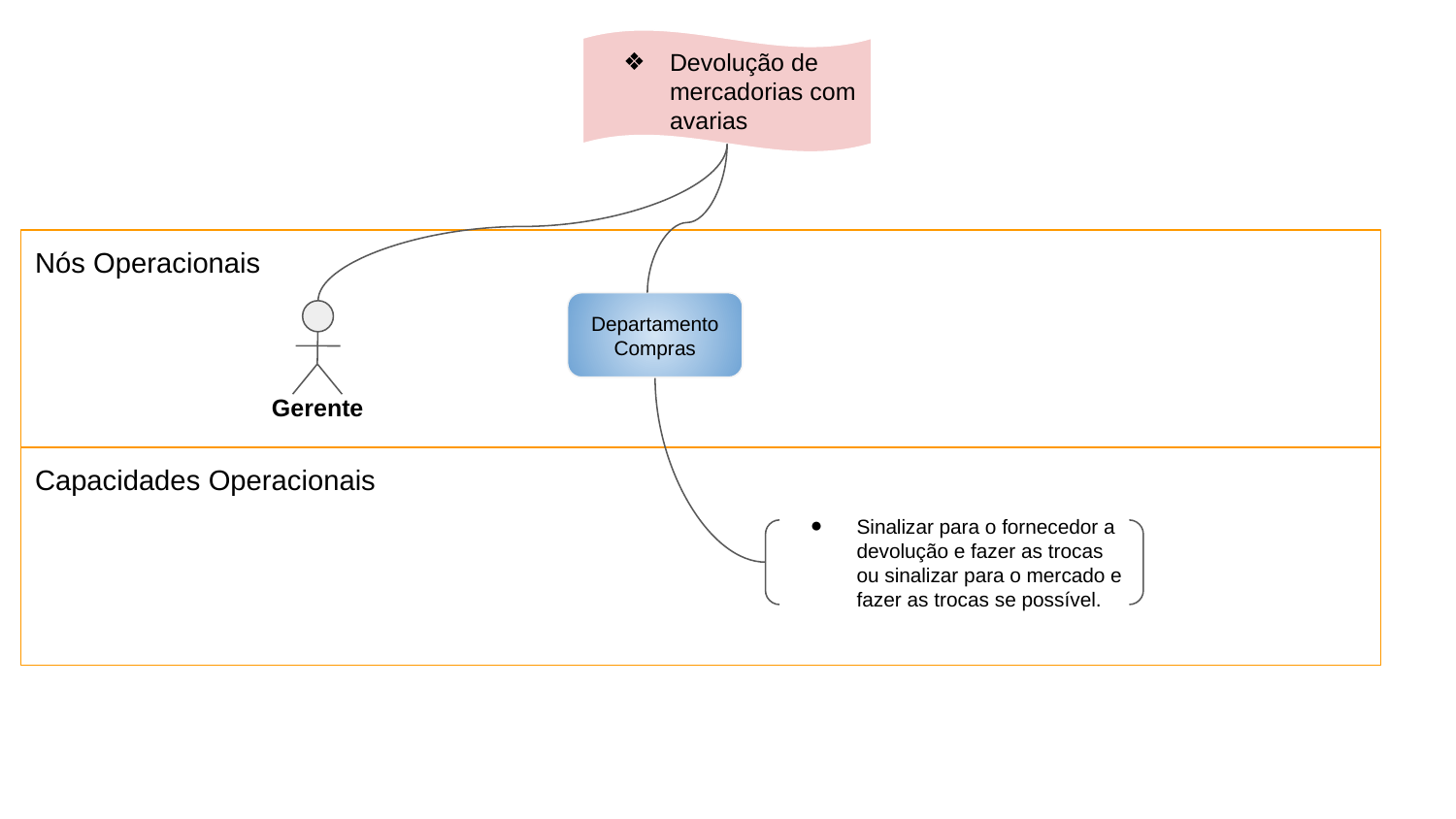

Devolução de mercadorias com avarias

Nós Operacionais
Departamento Compras

Gerente

Capacidades Operacionais
Sinalizar para o fornecedor a devolução e fazer as trocas ou sinalizar para o mercado e fazer as trocas se possível.